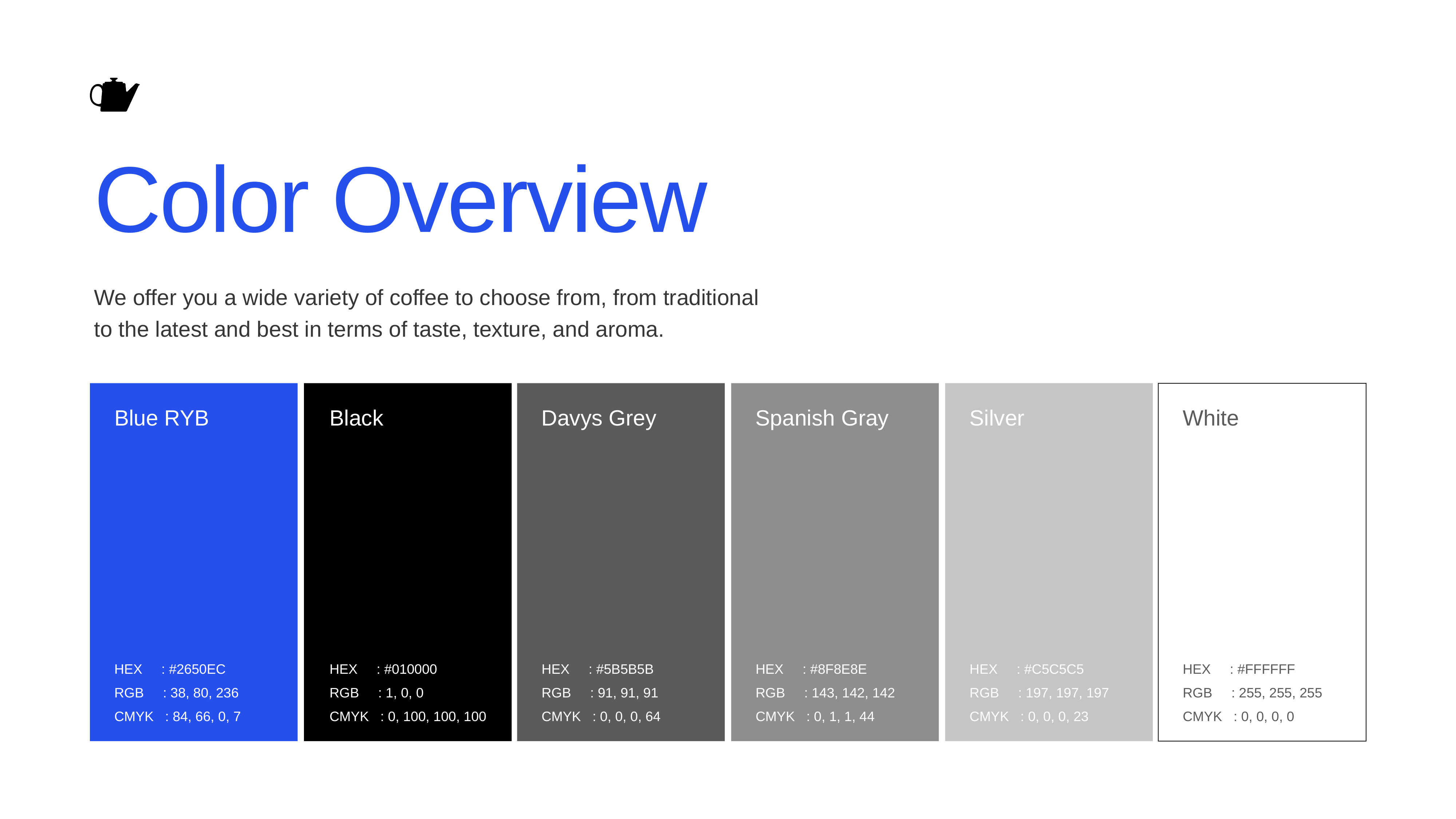

Color Overview
We offer you a wide variety of coffee to choose from, from traditional to the latest and best in terms of taste, texture, and aroma.

Blue RYB
Black
Davys Grey
Spanish Gray
Silver
White
HEX     : #2650EC
HEX     : #010000
HEX     : #5B5B5B
HEX     : #8F8E8E
HEX     : #C5C5C5
HEX     : #FFFFFF
RGB     : 38, 80, 236
RGB     : 1, 0, 0
RGB     : 91, 91, 91
RGB     : 143, 142, 142
RGB     : 197, 197, 197
RGB     : 255, 255, 255
CMYK   : 84, 66, 0, 7
CMYK   : 0, 100, 100, 100
CMYK   : 0, 0, 0, 64
CMYK   : 0, 1, 1, 44
CMYK   : 0, 0, 0, 23
CMYK   : 0, 0, 0, 0